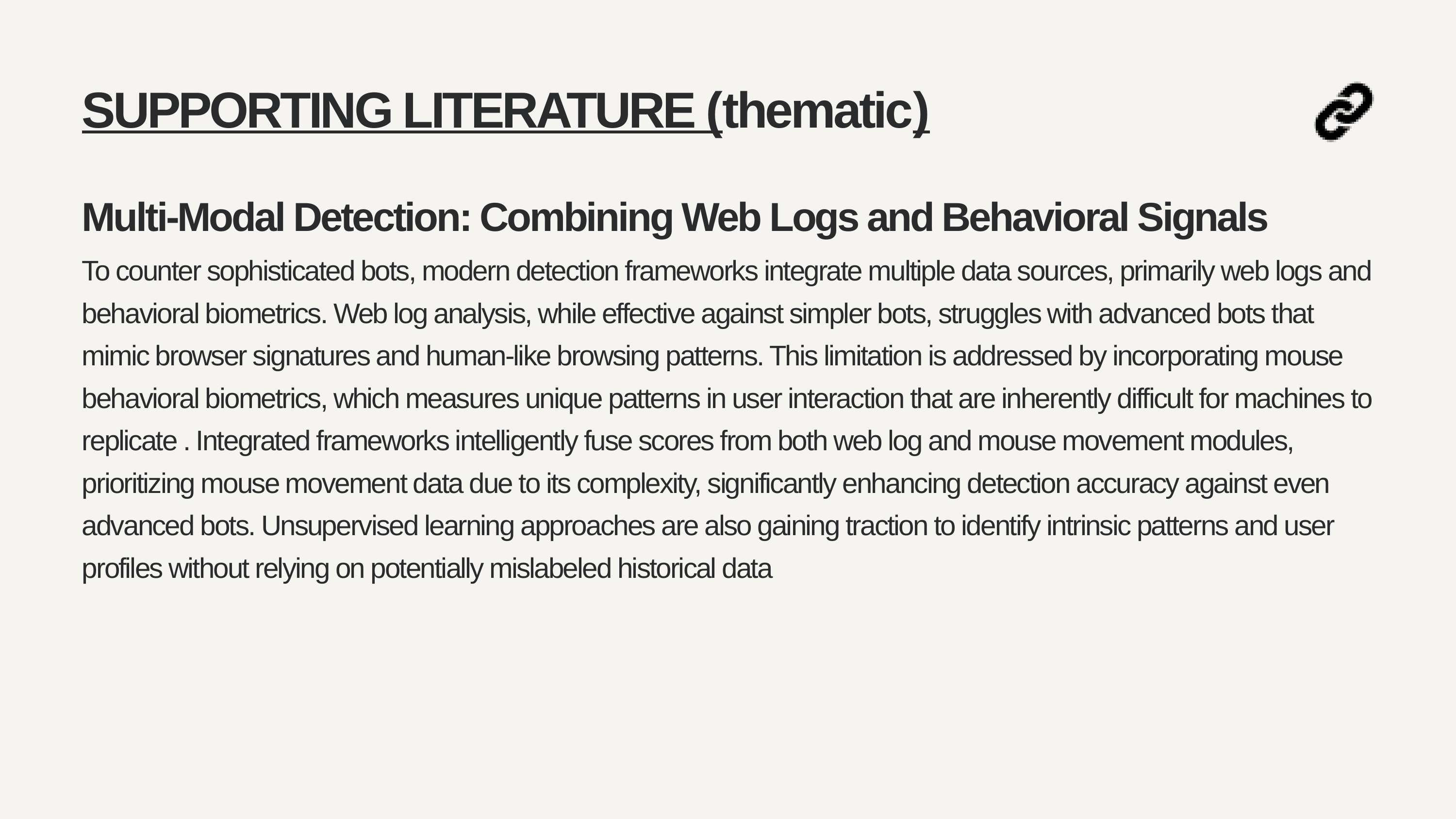

SUPPORTING LITERATURE (thematic)
Multi-Modal Detection: Combining Web Logs and Behavioral Signals
To counter sophisticated bots, modern detection frameworks integrate multiple data sources, primarily web logs and behavioral biometrics. Web log analysis, while effective against simpler bots, struggles with advanced bots that mimic browser signatures and human-like browsing patterns. This limitation is addressed by incorporating mouse behavioral biometrics, which measures unique patterns in user interaction that are inherently difficult for machines to replicate . Integrated frameworks intelligently fuse scores from both web log and mouse movement modules, prioritizing mouse movement data due to its complexity, significantly enhancing detection accuracy against even advanced bots. Unsupervised learning approaches are also gaining traction to identify intrinsic patterns and user profiles without relying on potentially mislabeled historical data